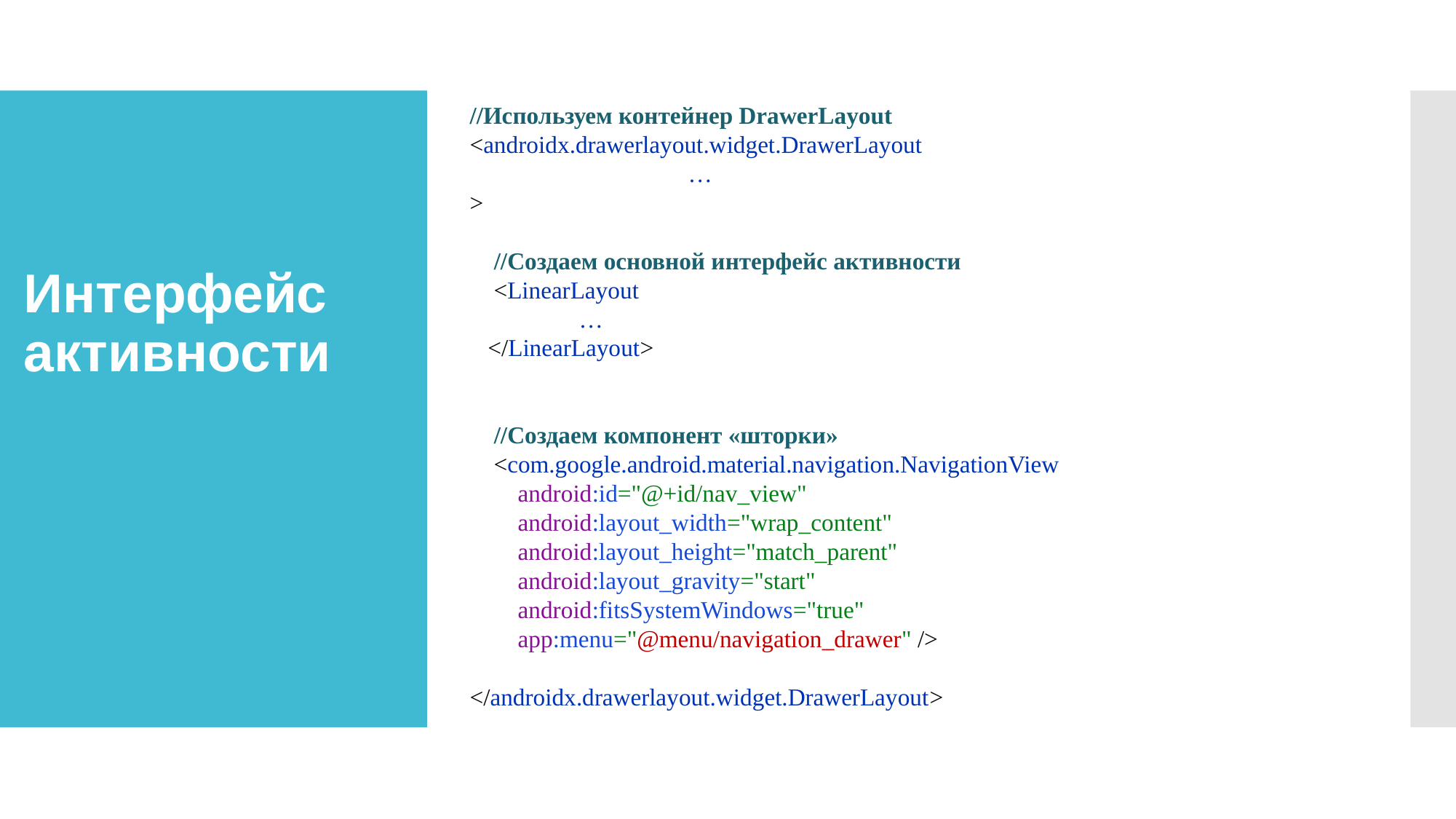

//Используем контейнер DrawerLayout
<androidx.drawerlayout.widget.DrawerLayout
		…
>
    //Создаем основной интерфейс активности
    <LinearLayout
	…
   </LinearLayout>

    //Создаем компонент «шторки»
    <com.google.android.material.navigation.NavigationView
        android:id="@+id/nav_view"
        android:layout_width="wrap_content"
        android:layout_height="match_parent"
        android:layout_gravity="start"
        android:fitsSystemWindows="true"
        app:menu="@menu/navigation_drawer" />
</androidx.drawerlayout.widget.DrawerLayout>
Интерфейс активности